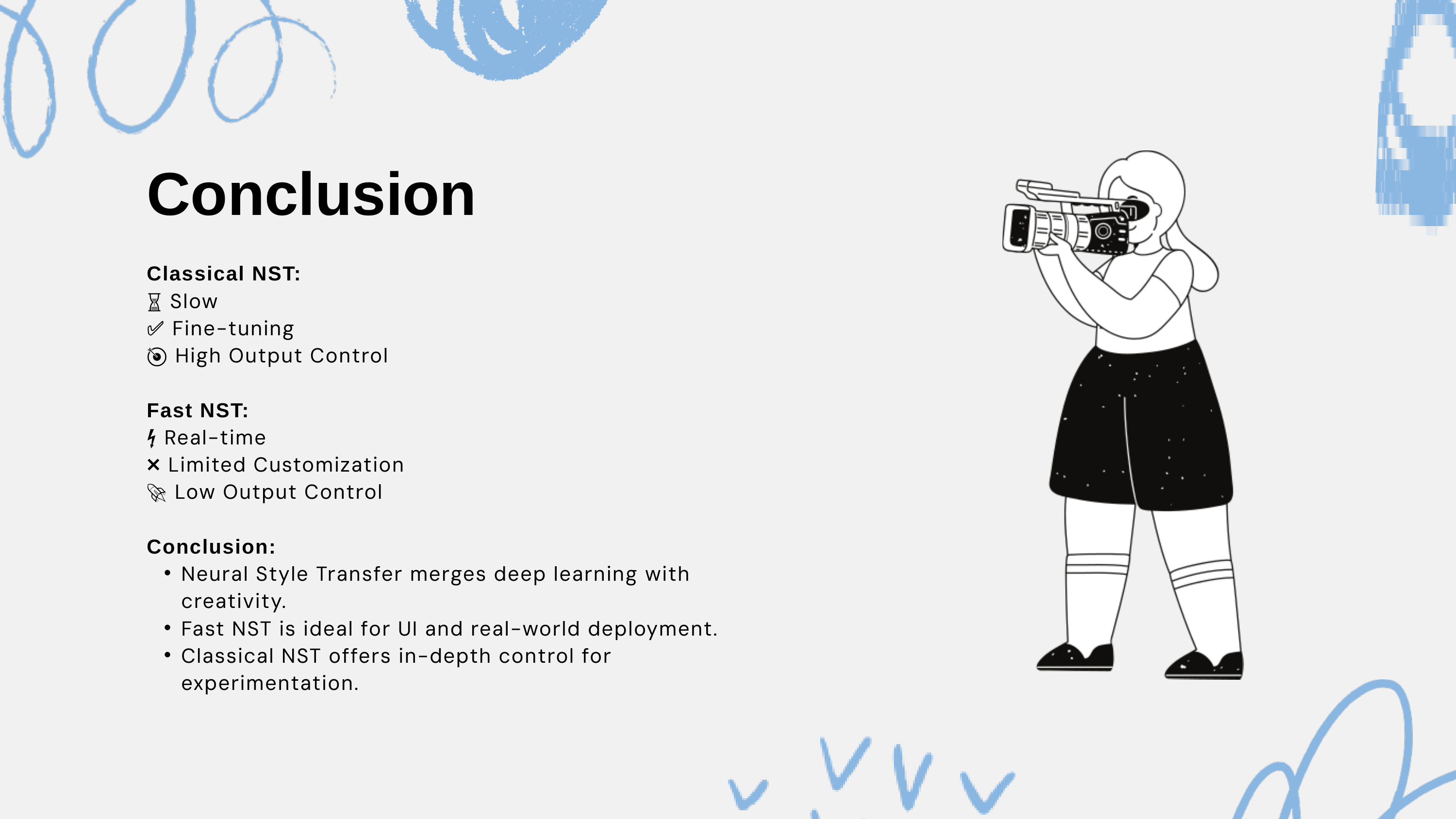

Conclusion
Classical NST:
⏳ Slow
✅ Fine-tuning
🎯 High Output Control

Fast NST:
⚡ Real-time
❌ Limited Customization
🚀 Low Output Control

Conclusion:
Neural Style Transfer merges deep learning with creativity.
Fast NST is ideal for UI and real-world deployment.
Classical NST offers in-depth control for experimentation.